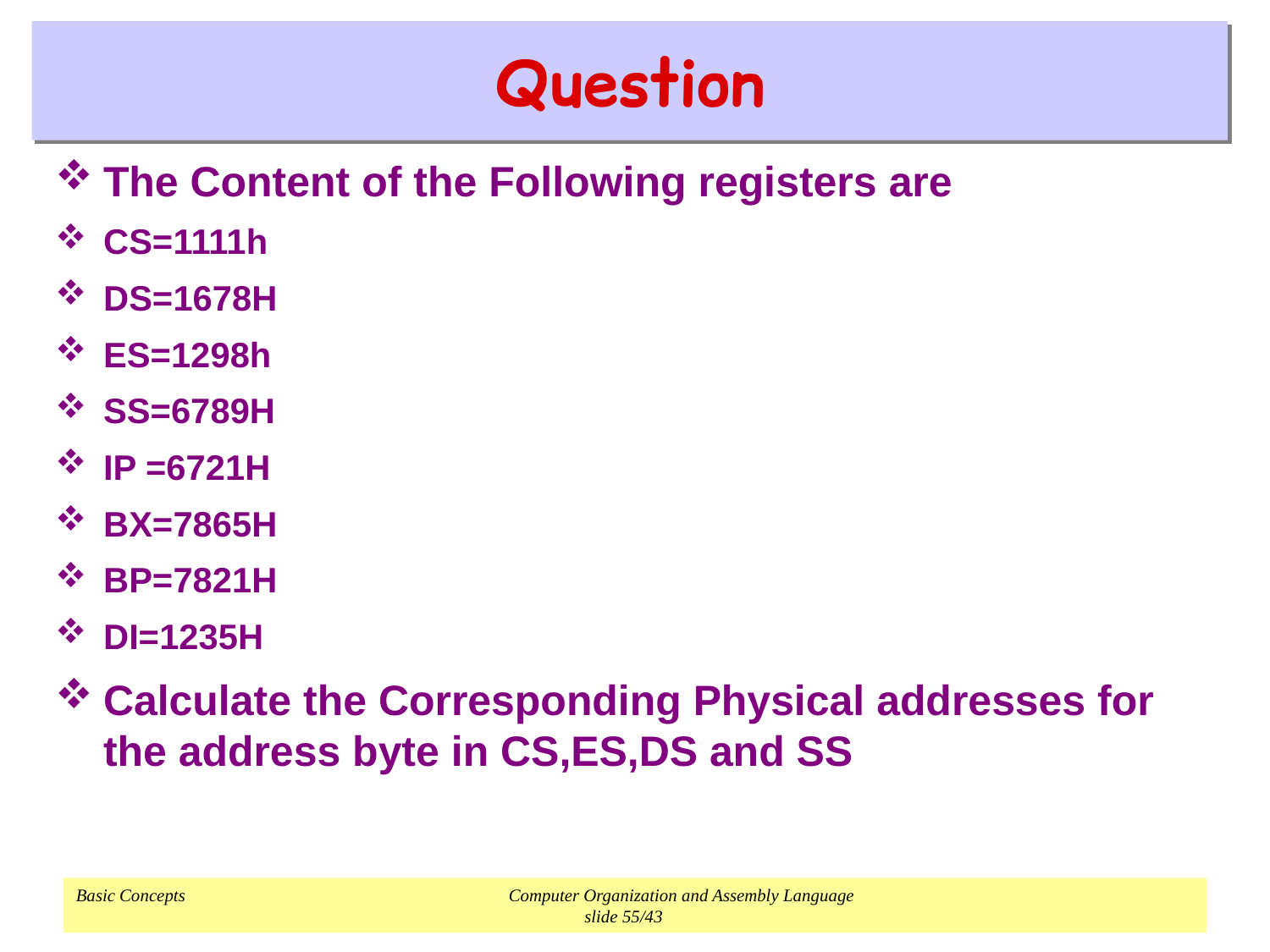

# Question
The Content of the Following registers are
CS=1111h
DS=1678H
ES=1298h
SS=6789H
IP =6721H
BX=7865H
BP=7821H
DI=1235H
Calculate the Corresponding Physical addresses for the address byte in CS,ES,DS and SS